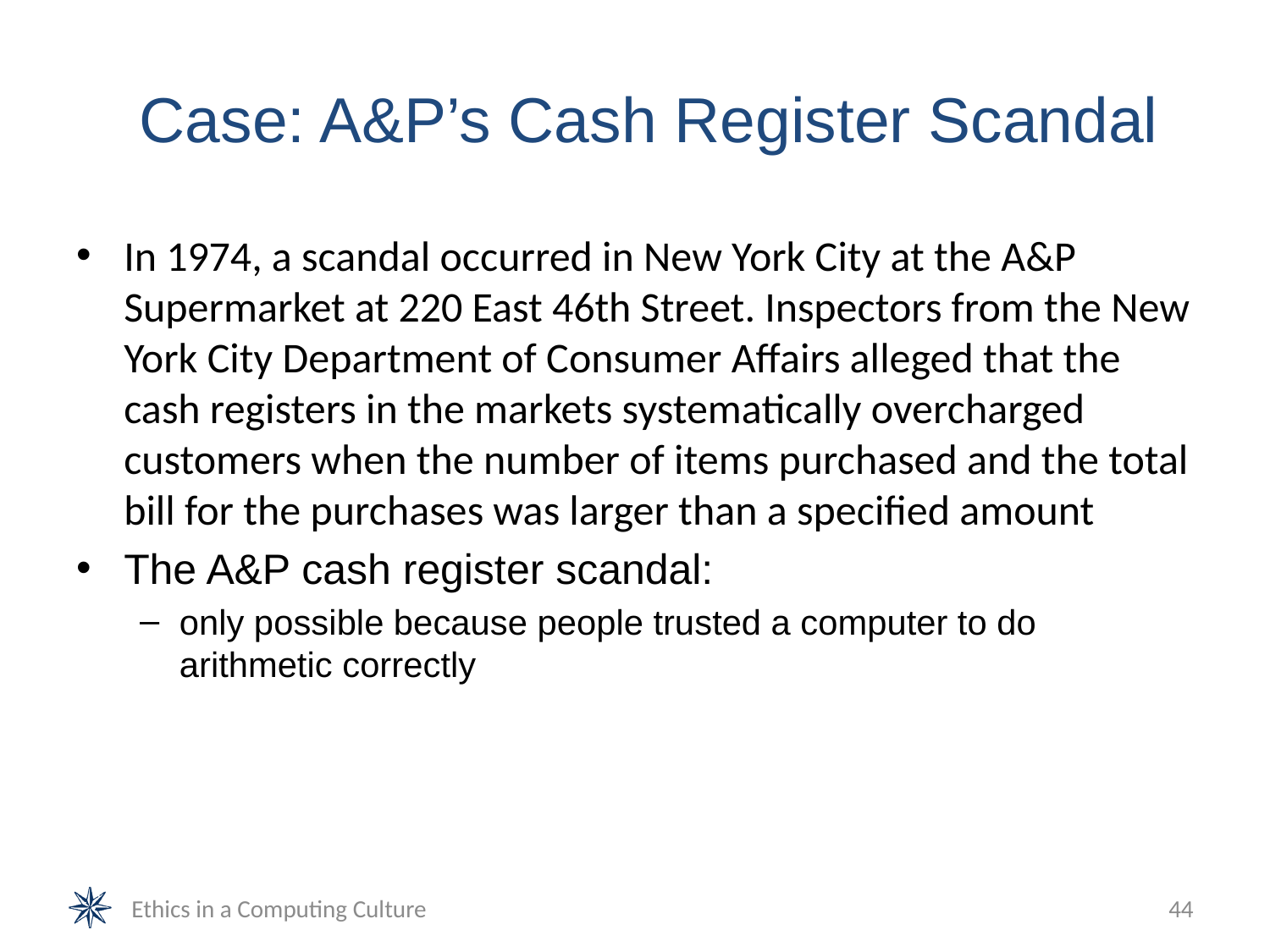

# Case: A&P’s Cash Register Scandal
In 1974, a scandal occurred in New York City at the A&P Supermarket at 220 East 46th Street. Inspectors from the New York City Department of Consumer Affairs alleged that the cash registers in the markets systematically overcharged customers when the number of items purchased and the total bill for the purchases was larger than a specified amount
The A&P cash register scandal:
only possible because people trusted a computer to do arithmetic correctly

Ethics in a Computing Culture
44